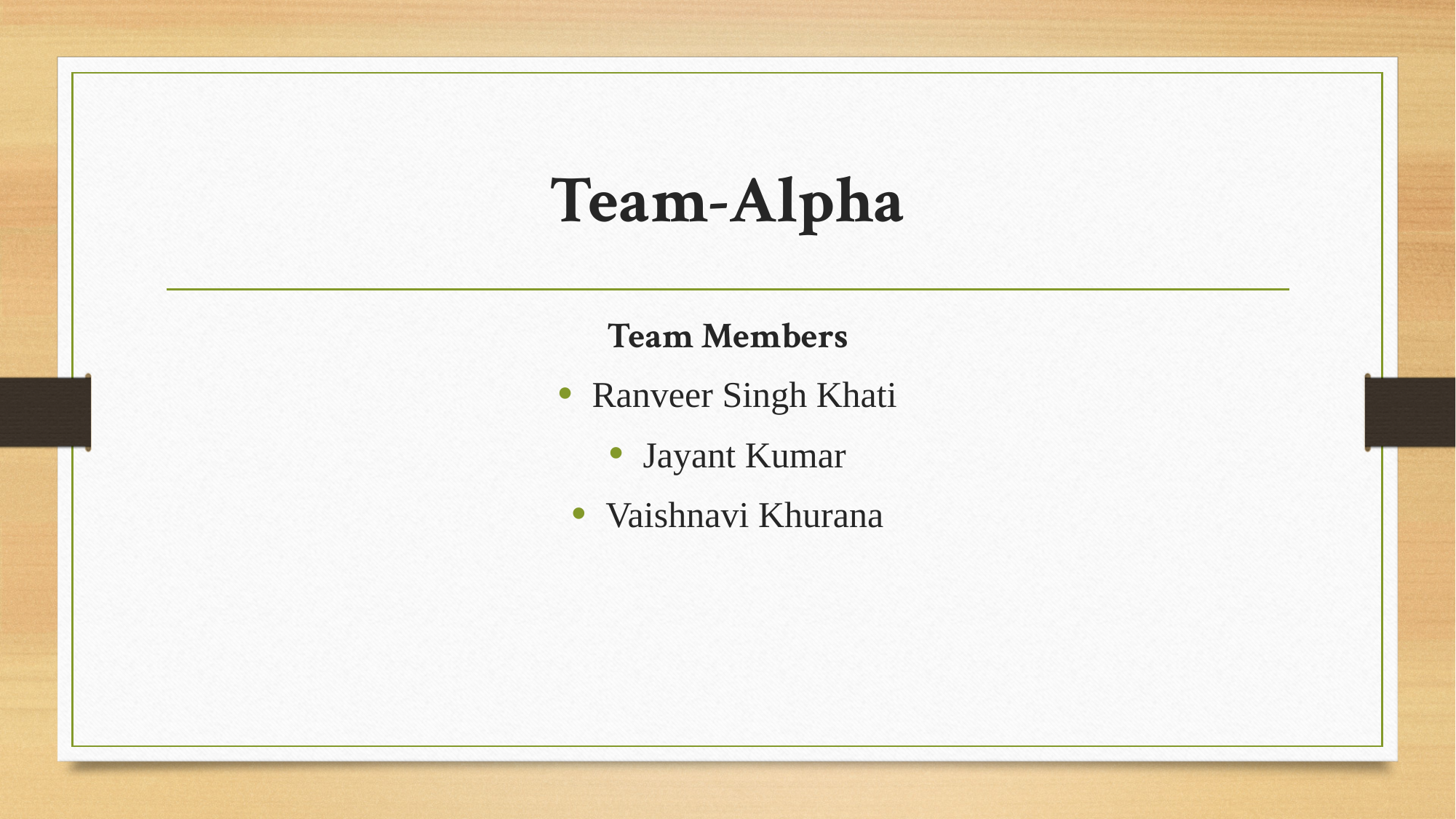

# Team-Alpha
Team Members
Ranveer Singh Khati
Jayant Kumar
Vaishnavi Khurana